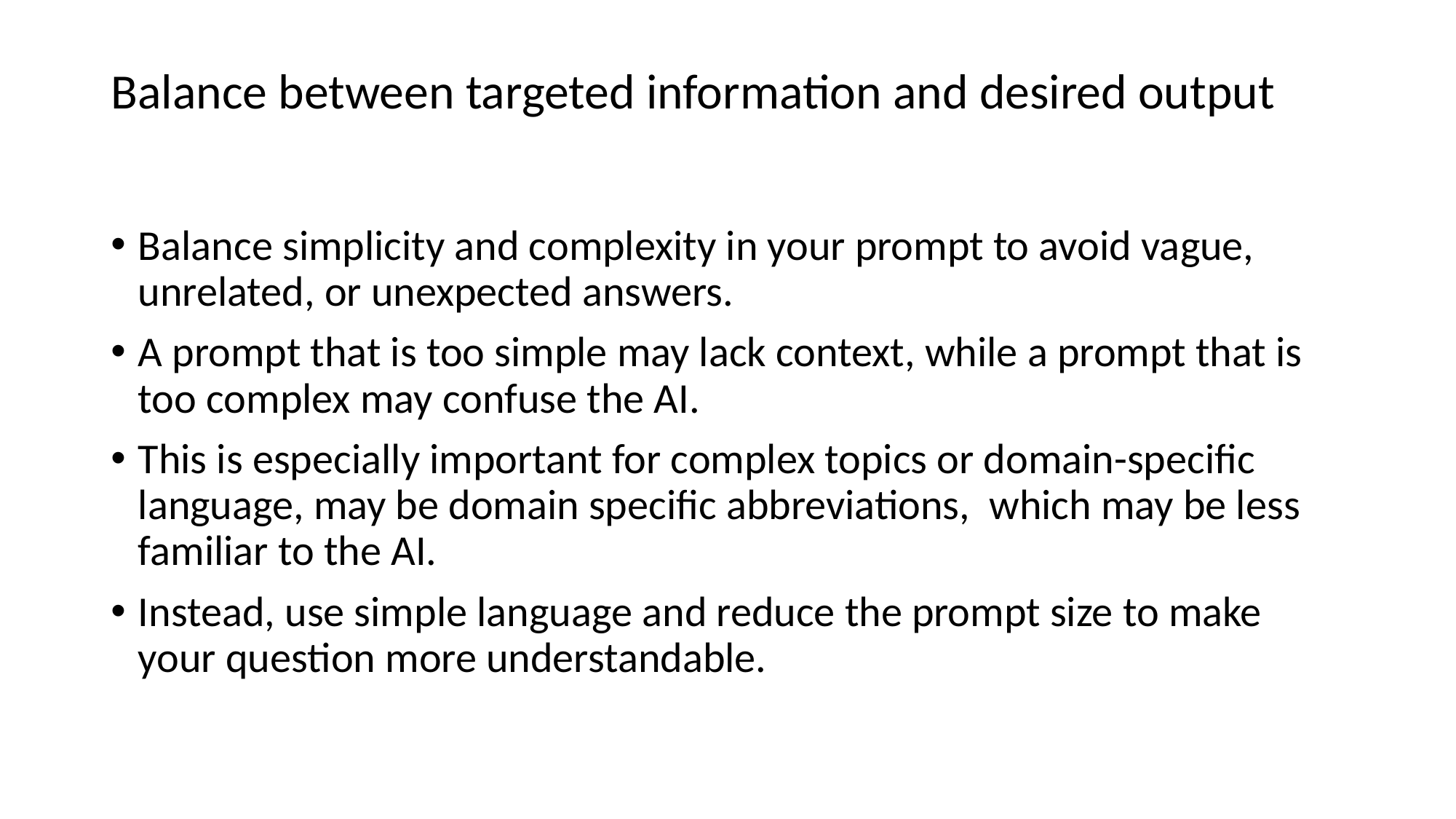

# Balance between targeted information and desired output
Balance simplicity and complexity in your prompt to avoid vague, unrelated, or unexpected answers.
A prompt that is too simple may lack context, while a prompt that is too complex may confuse the AI.
This is especially important for complex topics or domain-specific language, may be domain specific abbreviations,  which may be less familiar to the AI.
Instead, use simple language and reduce the prompt size to make your question more understandable.